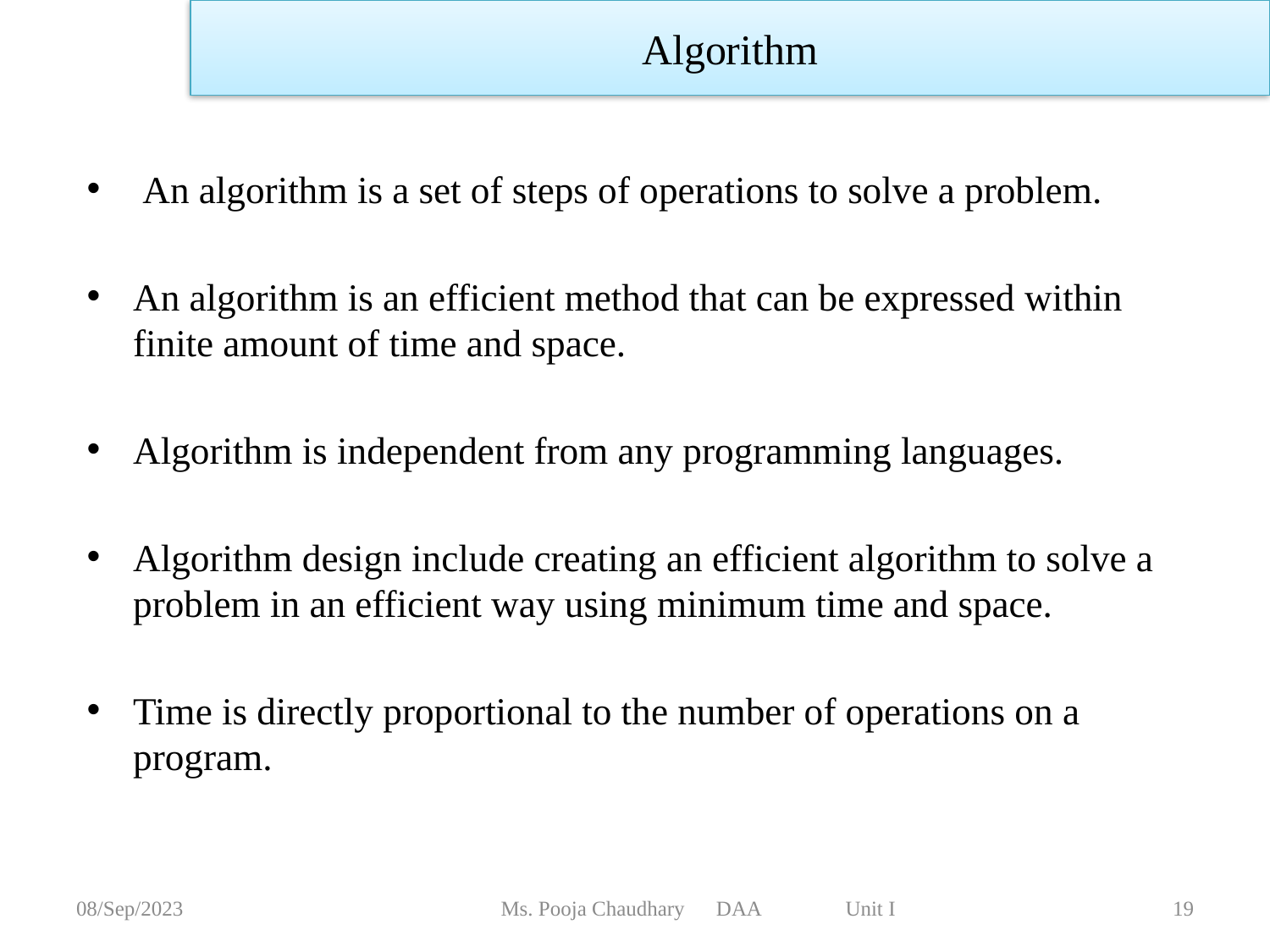

Algorithm
 An algorithm is a set of steps of operations to solve a problem.

An algorithm is an efficient method that can be expressed within finite amount of time and space.

Algorithm is independent from any programming languages.

Algorithm design include creating an efficient algorithm to solve a problem in an efficient way using minimum time and space.

Time is directly proportional to the number of operations on a program.

08/Sep/2023
Ms. Pooja Chaudhary      DAA                Unit I
19